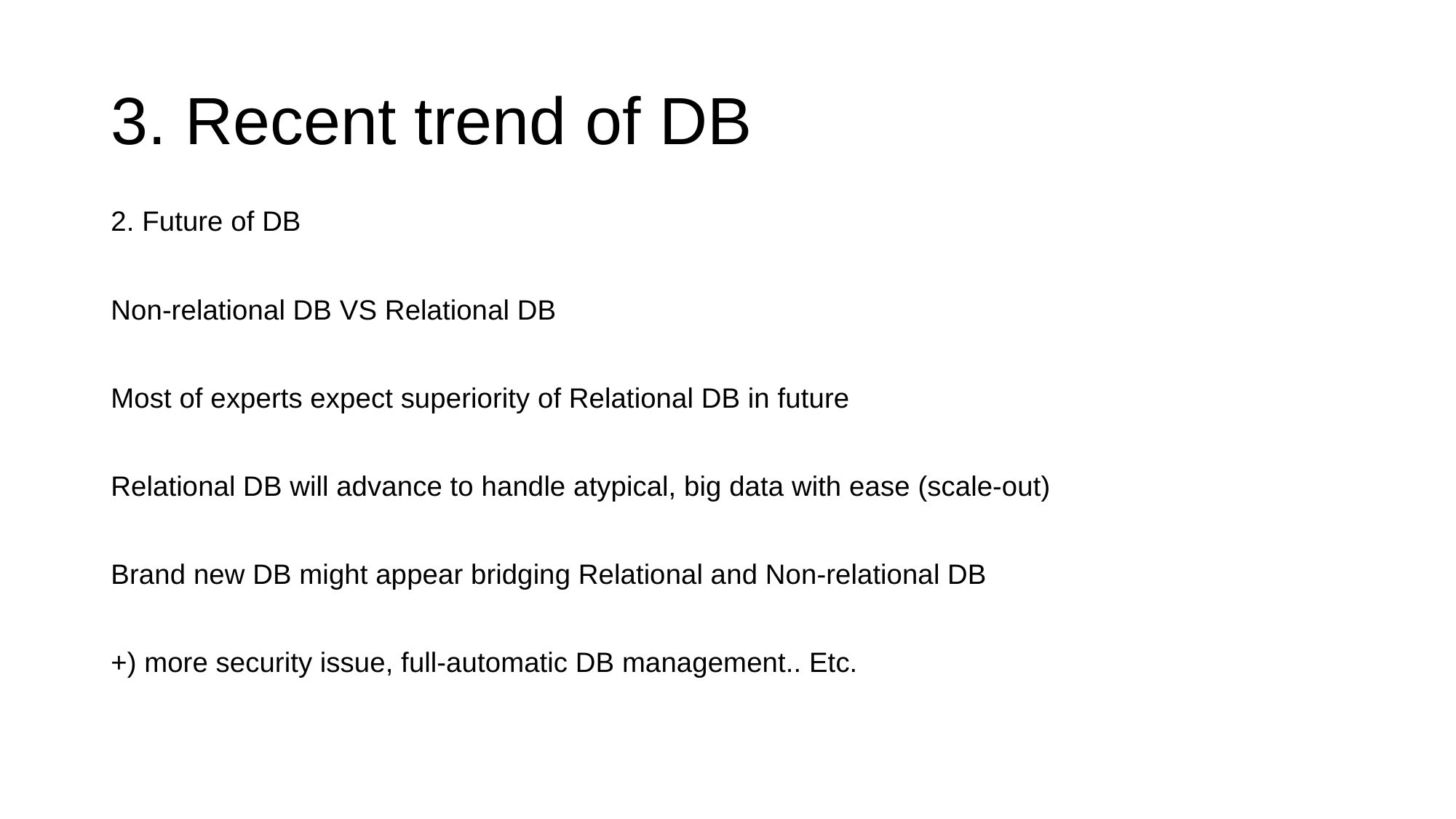

# 3. Recent trend of DB
2. Future of DB

Non-relational DB VS Relational DB

Most of experts expect superiority of Relational DB in future

Relational DB will advance to handle atypical, big data with ease (scale-out)

Brand new DB might appear bridging Relational and Non-relational DB

+) more security issue, full-automatic DB management.. Etc.